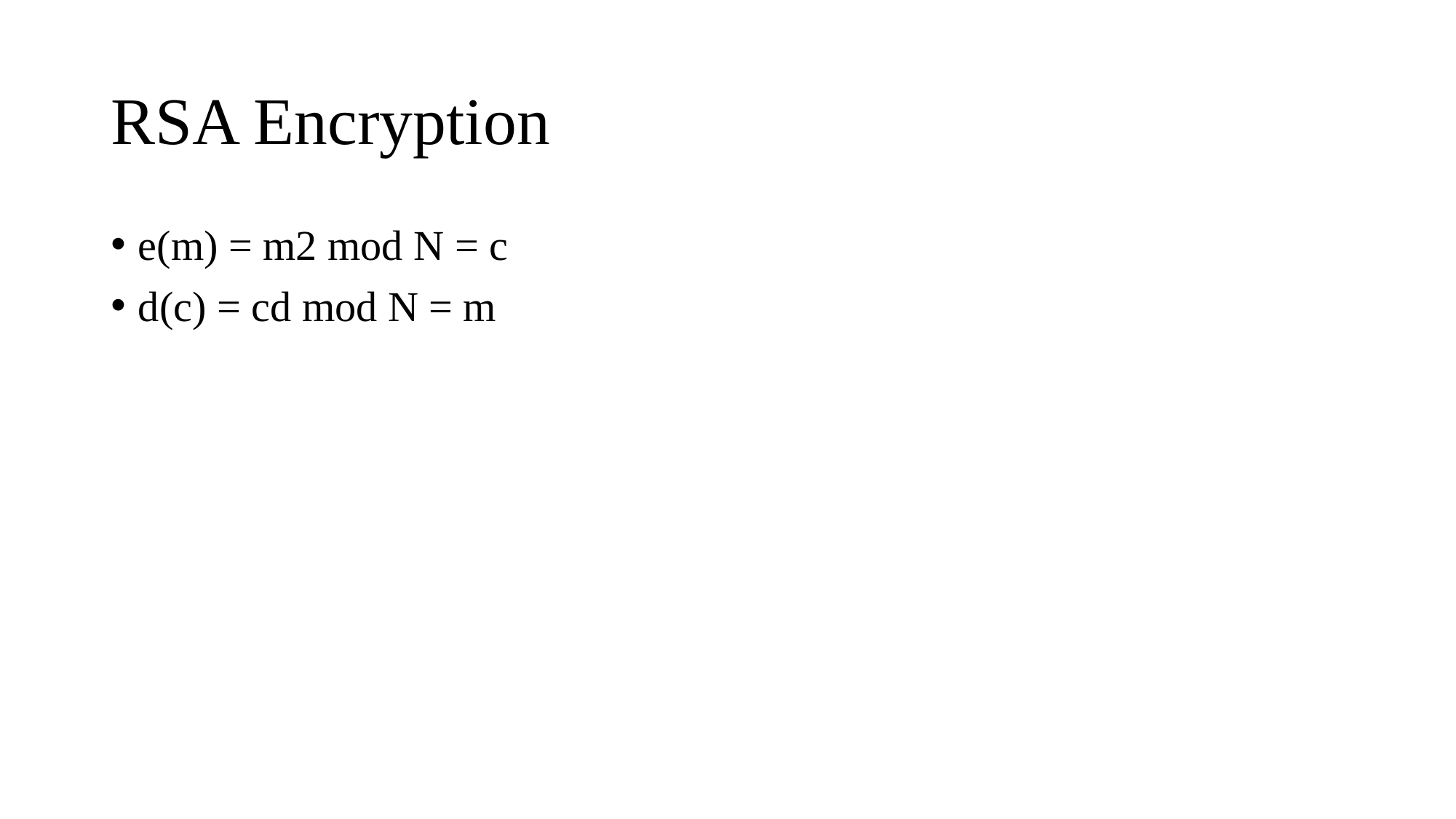

# RSA Encryption
e(m) = m2 mod N = c
d(c) = cd mod N = m